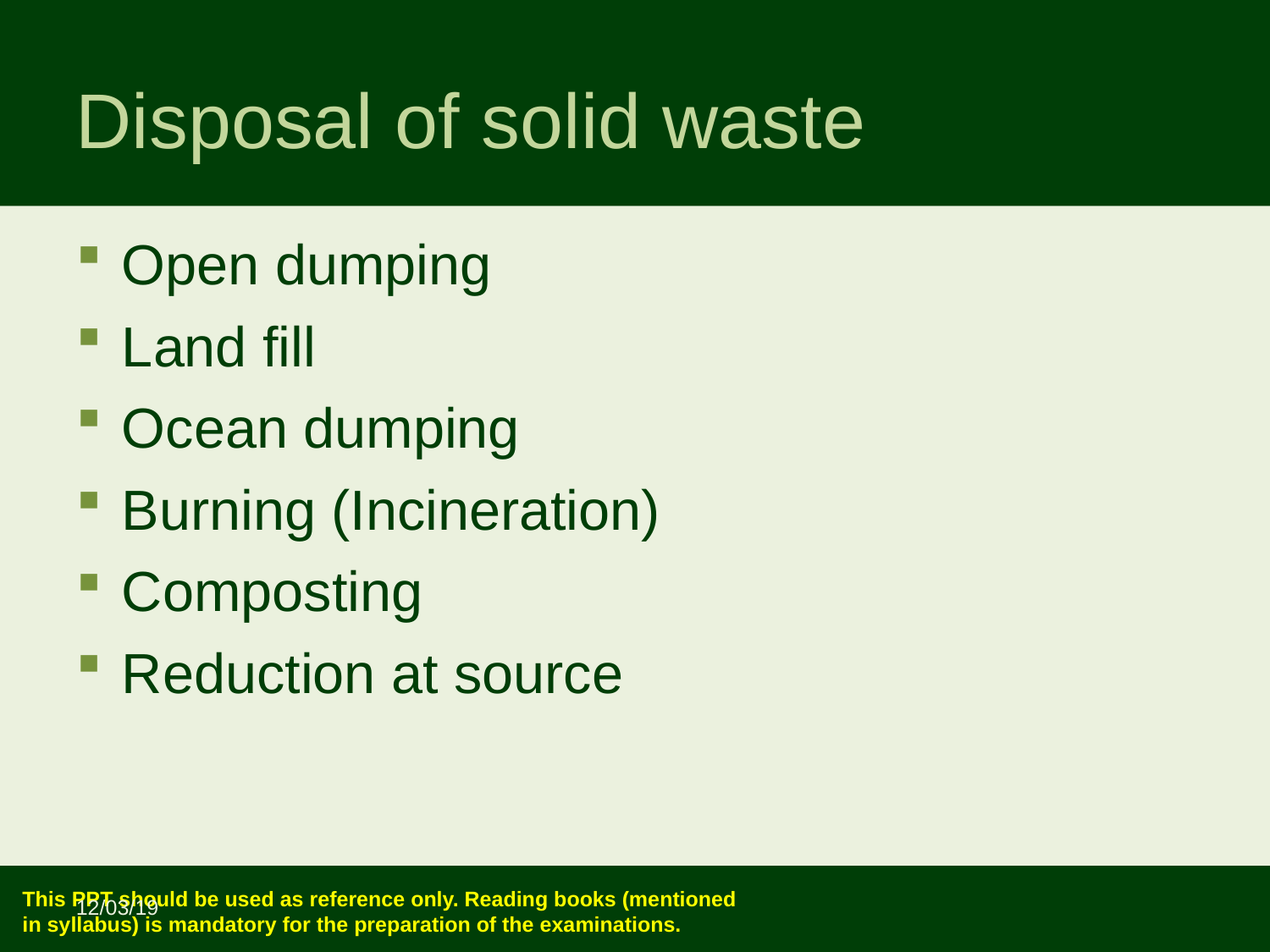

Disposal of solid waste
Open dumping
Land fill
Ocean dumping
Burning (Incineration)
Composting
Reduction at source
12/03/19